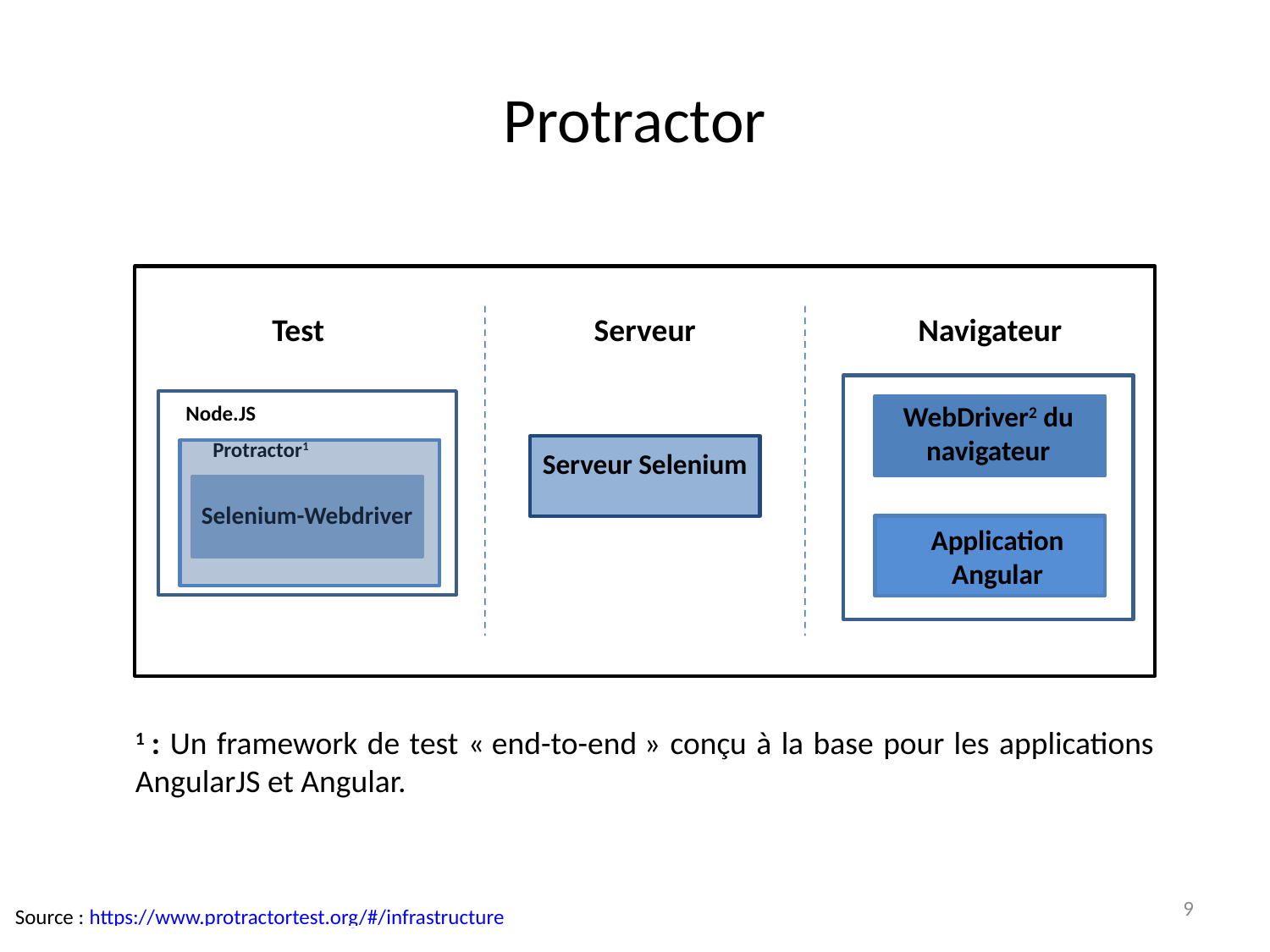

Protractor

Test
Serveur
Navigateur

WebDriver2 du navigateur
Node.JS

Protractor1

Serveur Selenium

Selenium-Webdriver

Application Angular
1 : Un framework de test « end-to-end » conçu à la base pour les applications AngularJS et Angular.
9
Source : https://www.protractortest.org/#/infrastructure